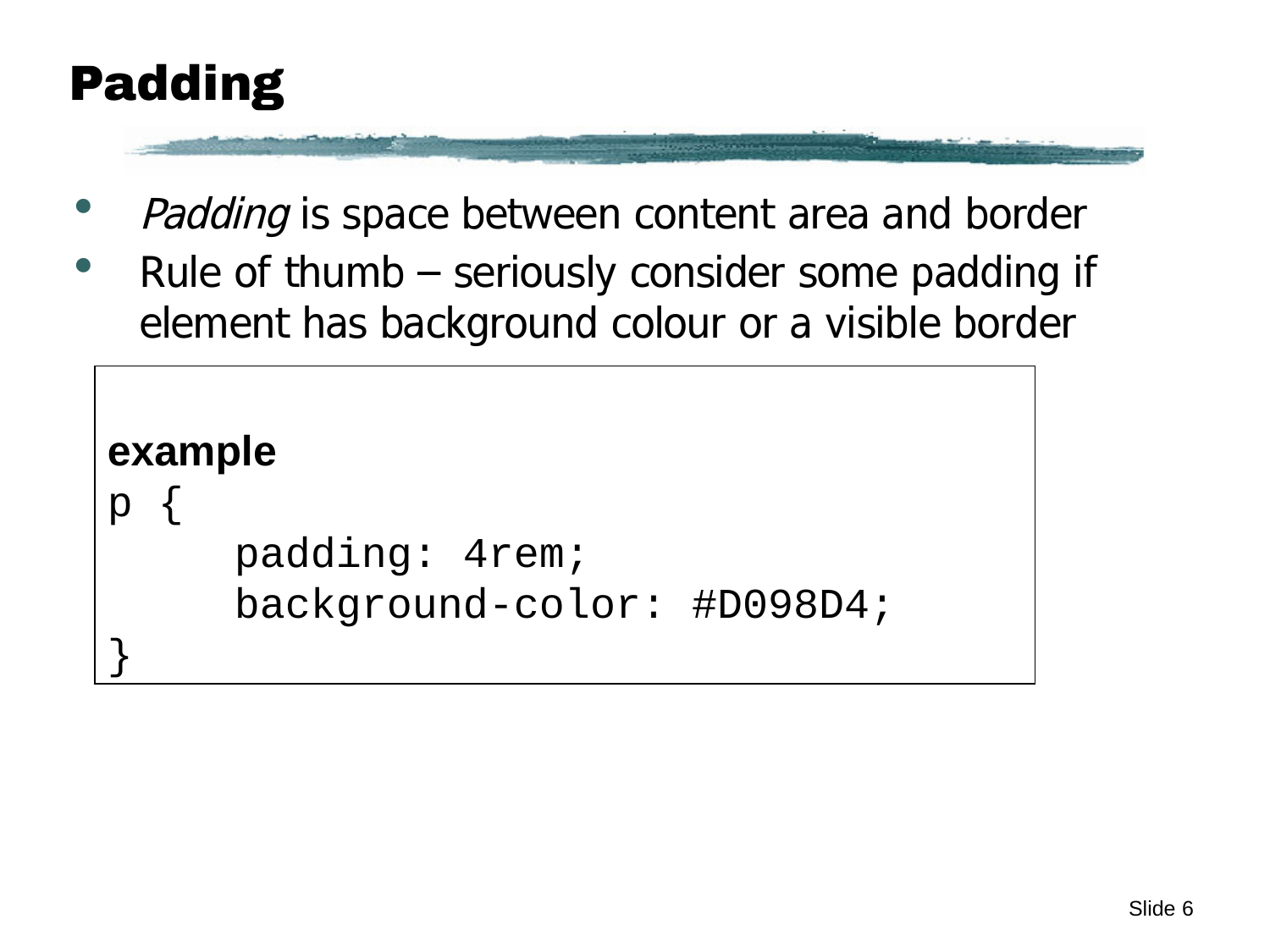

# Padding
Padding is space between content area and border
Rule of thumb – seriously consider some padding if element has background colour or a visible border

example
p {
	padding: 4rem;
	background-color: #D098D4;
}
Slide 6